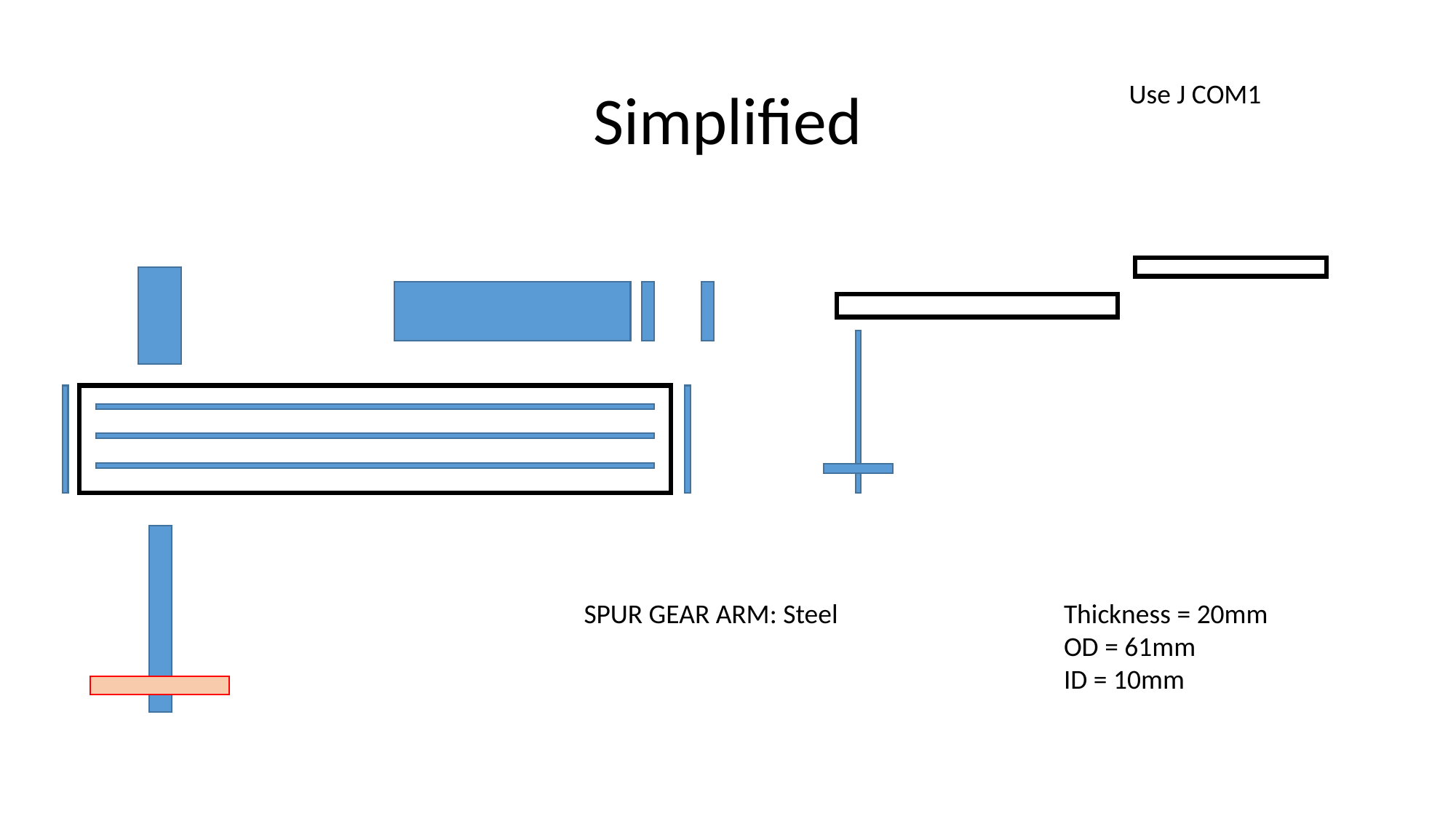

# Simplified
Use J COM1

SPUR GEAR ARM: Steel
Thickness = 20mm
OD = 61mm
ID = 10mm